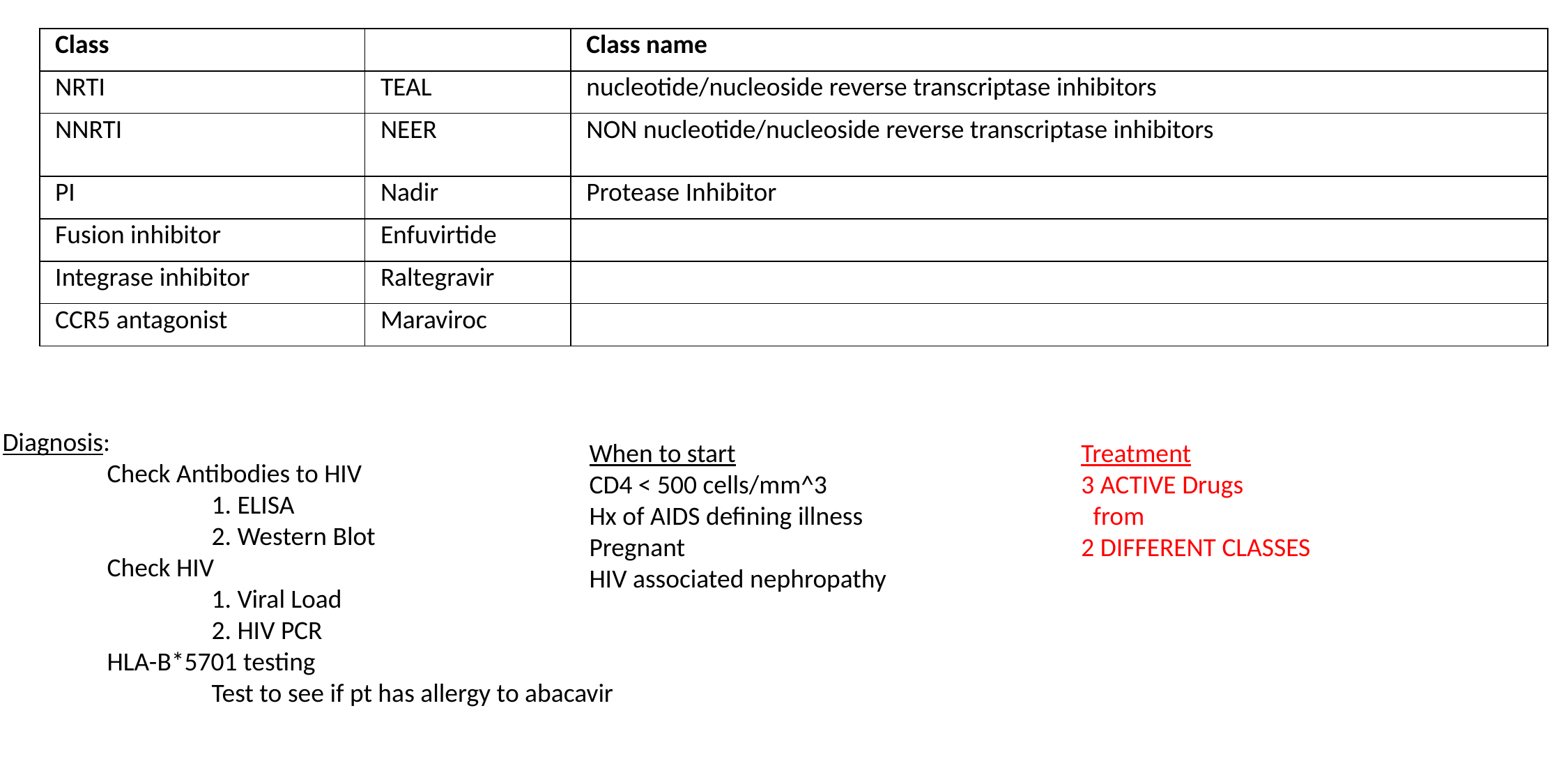

| Class |  | Class name |
| --- | --- | --- |
| NRTI | TEAL | nucleotide/nucleoside reverse transcriptase inhibitors |
| NNRTI | NEER | NON nucleotide/nucleoside reverse transcriptase inhibitors |
| PI | Nadir | Protease Inhibitor |
| Fusion inhibitor | Enfuvirtide |  |
| Integrase inhibitor | Raltegravir |  |
| CCR5 antagonist | Maraviroc |  |
Diagnosis:
	Check Antibodies to HIV
		1. ELISA
		2. Western Blot
	Check HIV
		1. Viral Load
		2. HIV PCR
	HLA-B*5701 testing
		Test to see if pt has allergy to abacavir

When to start
CD4 < 500 cells/mm^3
Hx of AIDS defining illness
Pregnant
HIV associated nephropathy
Treatment
3 ACTIVE Drugs
  from
2 DIFFERENT CLASSES